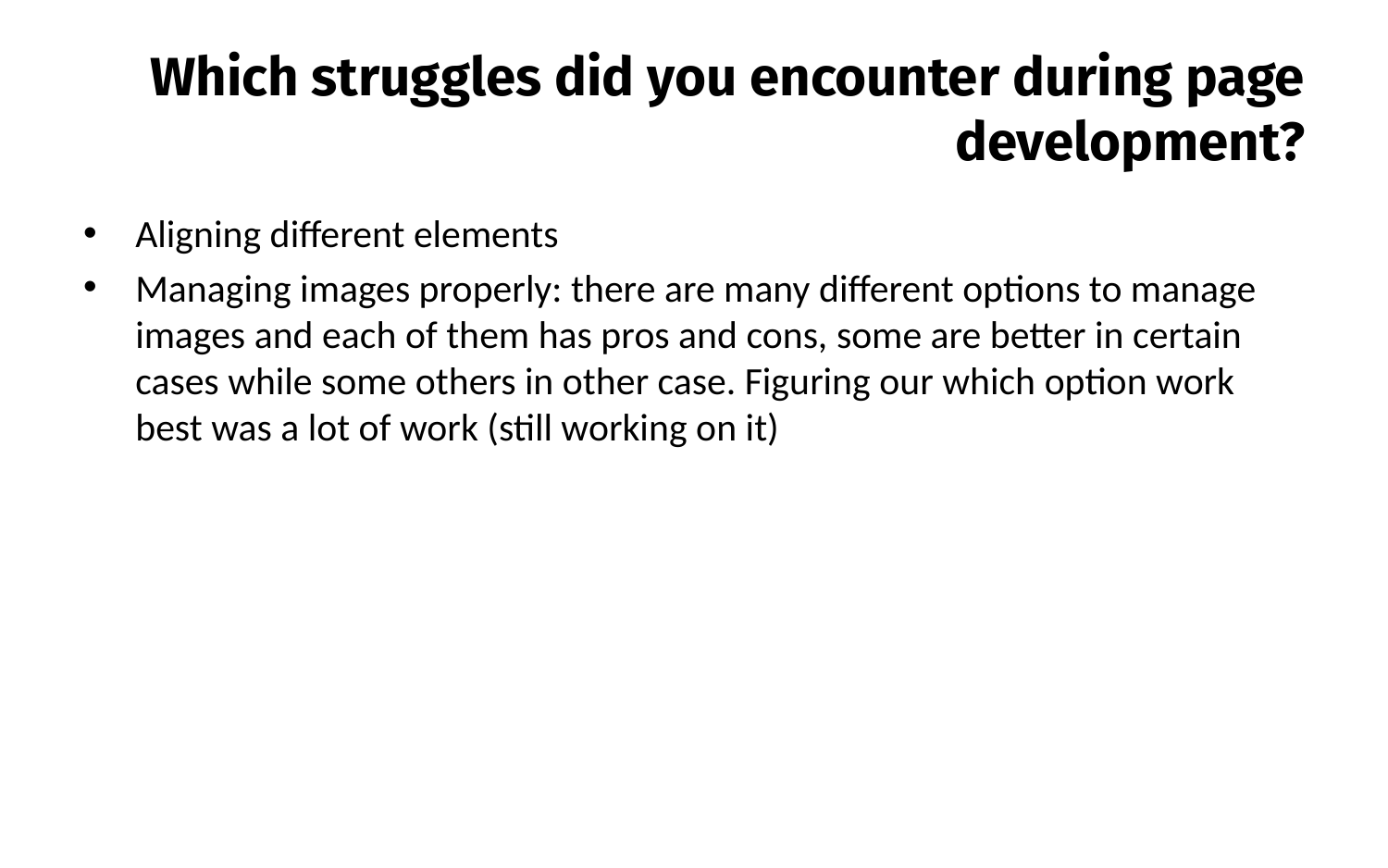

# Which struggles did you encounter during page development?
Aligning different elements
Managing images properly: there are many different options to manage images and each of them has pros and cons, some are better in certain cases while some others in other case. Figuring our which option work best was a lot of work (still working on it)